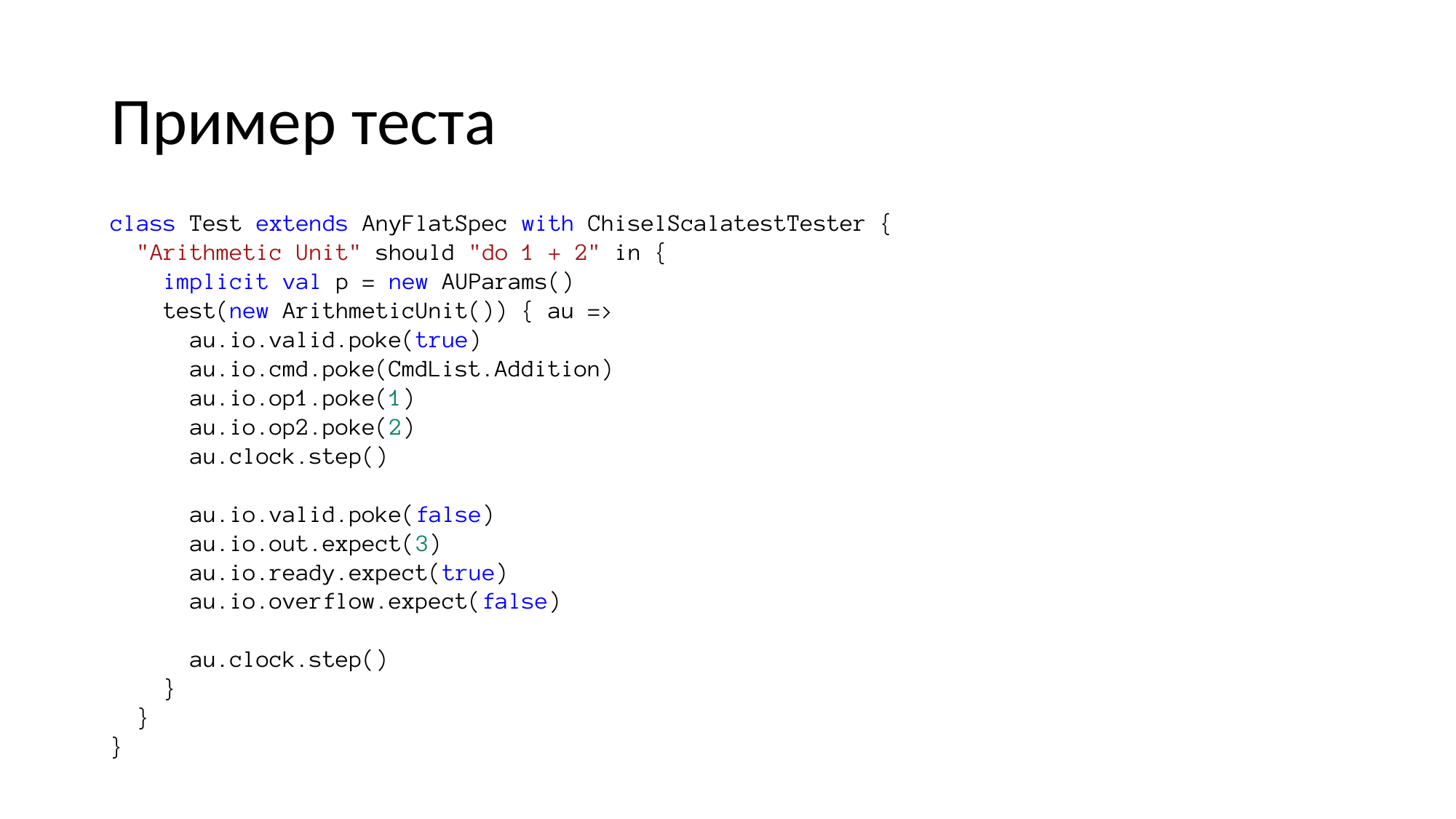

# Пример теста
class Test extends AnyFlatSpec with ChiselScalatestTester {
  "Arithmetic Unit" should "do 1 + 2" in {
    implicit val p = new AUParams()
    test(new ArithmeticUnit()) { au =>
      au.io.valid.poke(true)
      au.io.cmd.poke(CmdList.Addition)
      au.io.op1.poke(1)
      au.io.op2.poke(2)
      au.clock.step()
      au.io.valid.poke(false)
      au.io.out.expect(3)
      au.io.ready.expect(true)
      au.io.overflow.expect(false)
      au.clock.step()
    }
  }
}